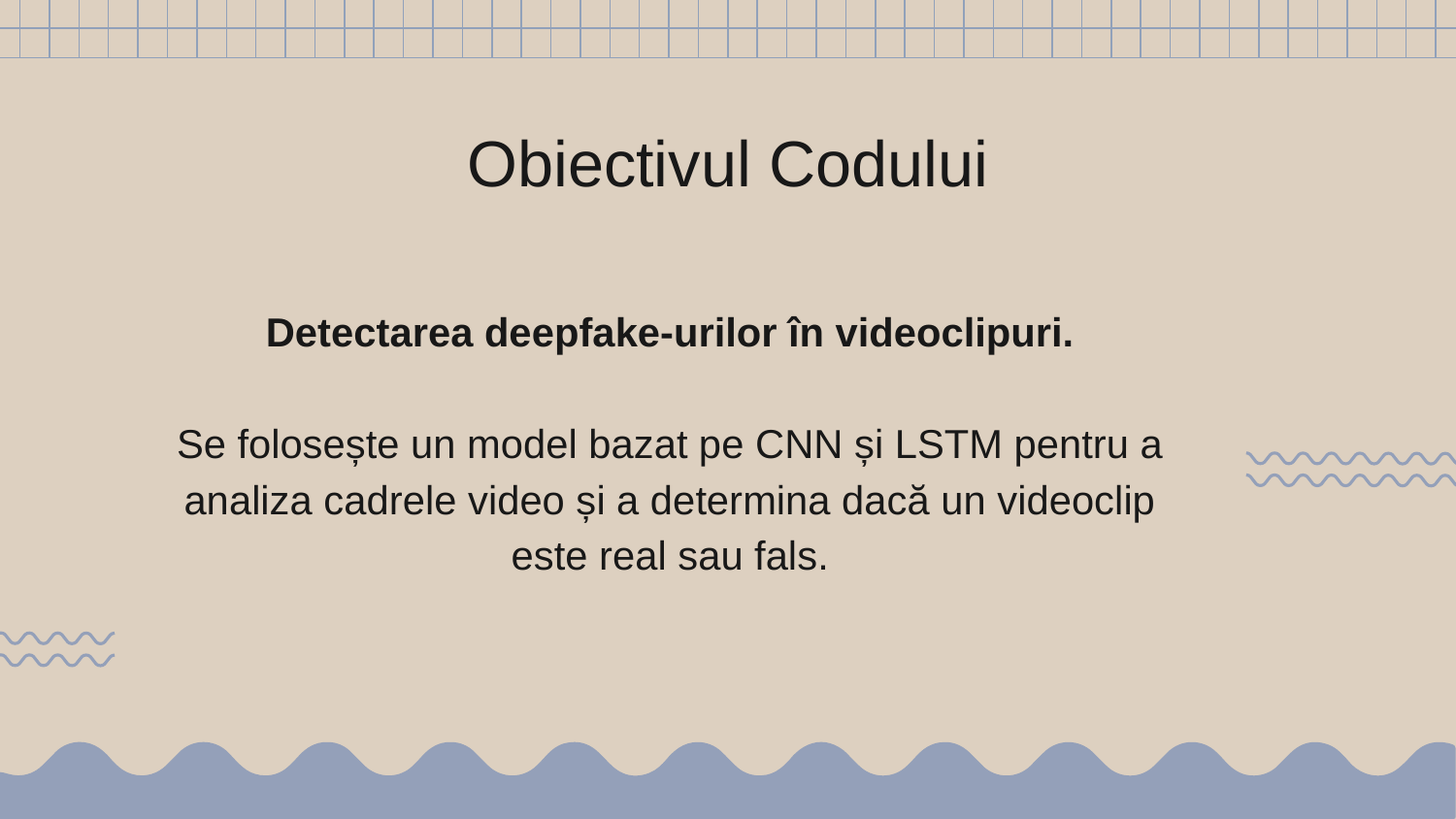

# Obiectivul Codului
Detectarea deepfake-urilor în videoclipuri.
Se folosește un model bazat pe CNN și LSTM pentru a analiza cadrele video și a determina dacă un videoclip este real sau fals.